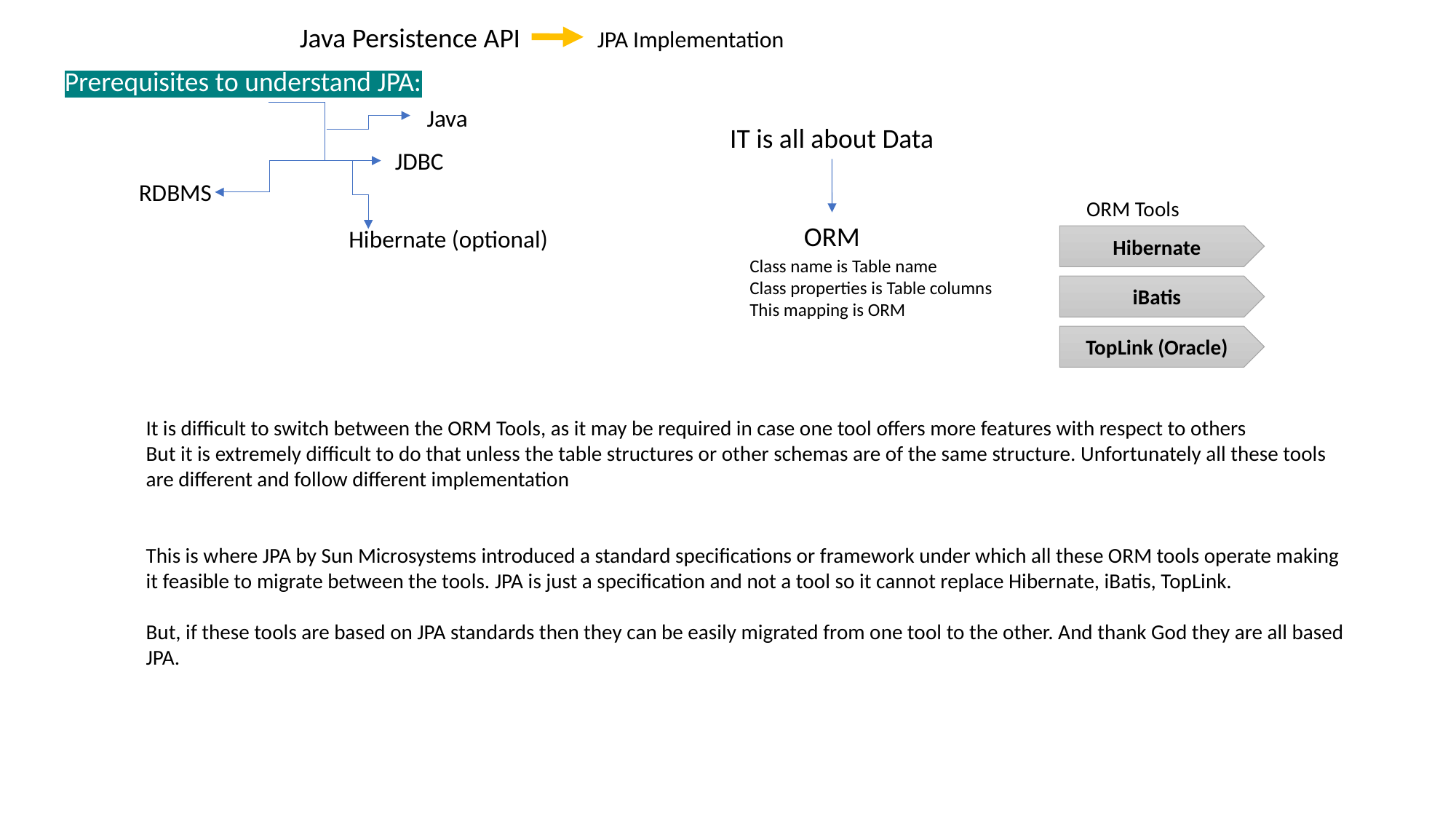

Java Persistence API
# JPA Implementation
Prerequisites to understand JPA:
Java
IT is all about Data
JDBC
RDBMS
ORM Tools
ORM
Hibernate (optional)
Hibernate
Class name is Table name
Class properties is Table columns
This mapping is ORM
iBatis
TopLink (Oracle)
It is difficult to switch between the ORM Tools, as it may be required in case one tool offers more features with respect to others
But it is extremely difficult to do that unless the table structures or other schemas are of the same structure. Unfortunately all these tools
are different and follow different implementation

This is where JPA by Sun Microsystems introduced a standard specifications or framework under which all these ORM tools operate making
it feasible to migrate between the tools. JPA is just a specification and not a tool so it cannot replace Hibernate, iBatis, TopLink.

But, if these tools are based on JPA standards then they can be easily migrated from one tool to the other. And thank God they are all based
JPA.